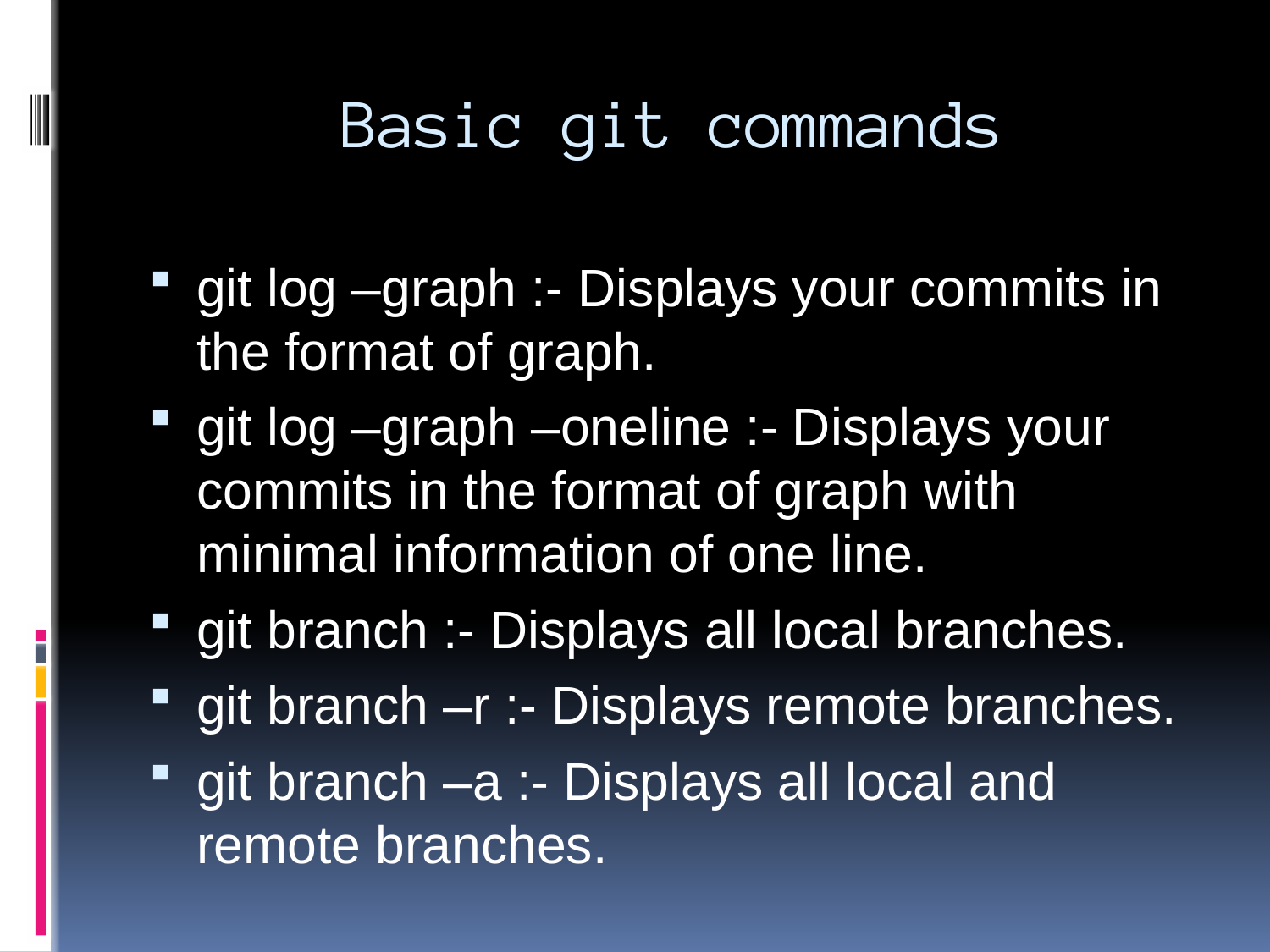

# Basic git commands
git log –graph :- Displays your commits in the format of graph.
git log –graph –oneline :- Displays your commits in the format of graph with minimal information of one line.
git branch :- Displays all local branches.
git branch –r :- Displays remote branches.
git branch –a :- Displays all local and remote branches.